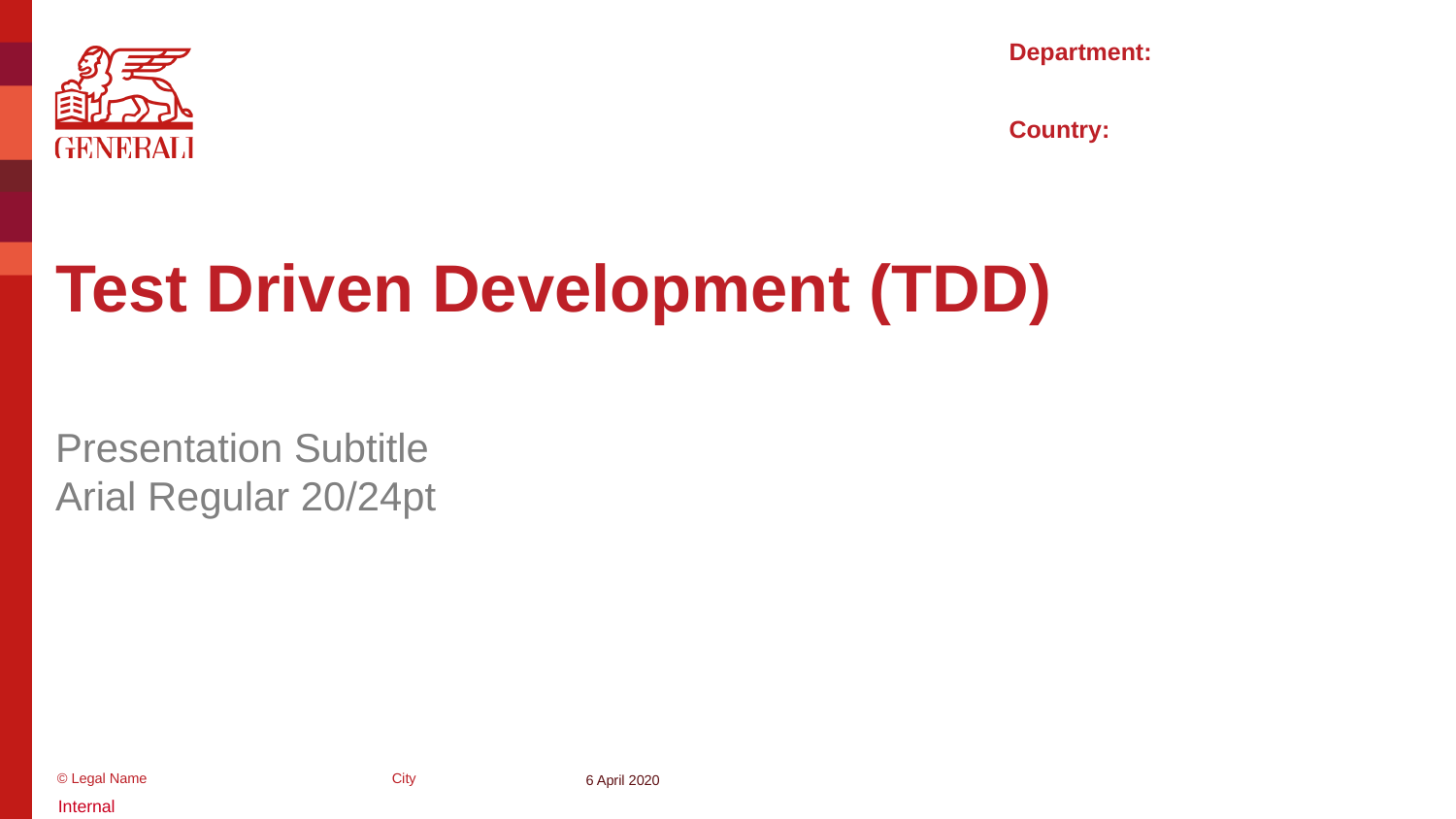

# Test Driven Development (TDD)
Presentation Subtitle
Arial Regular 20/24pt
6 April 2020